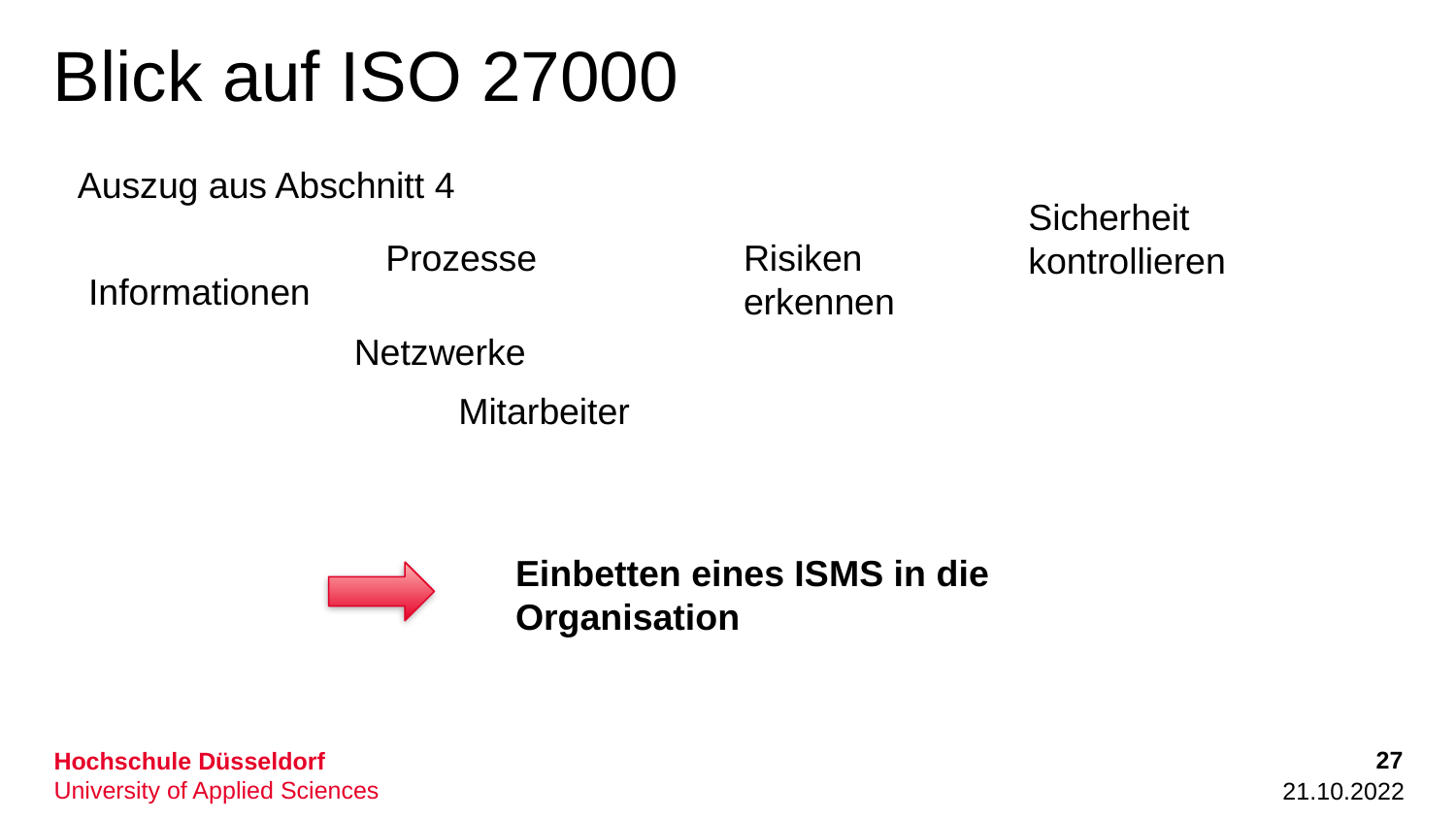

# Blick auf ISO 27000
Auszug aus Abschnitt 4

Sicherheit kontrollieren
Risiken erkennen
Prozesse
Informationen
Netzwerke
Mitarbeiter
Einbetten eines ISMS in die Organisation

27

21.10.2022